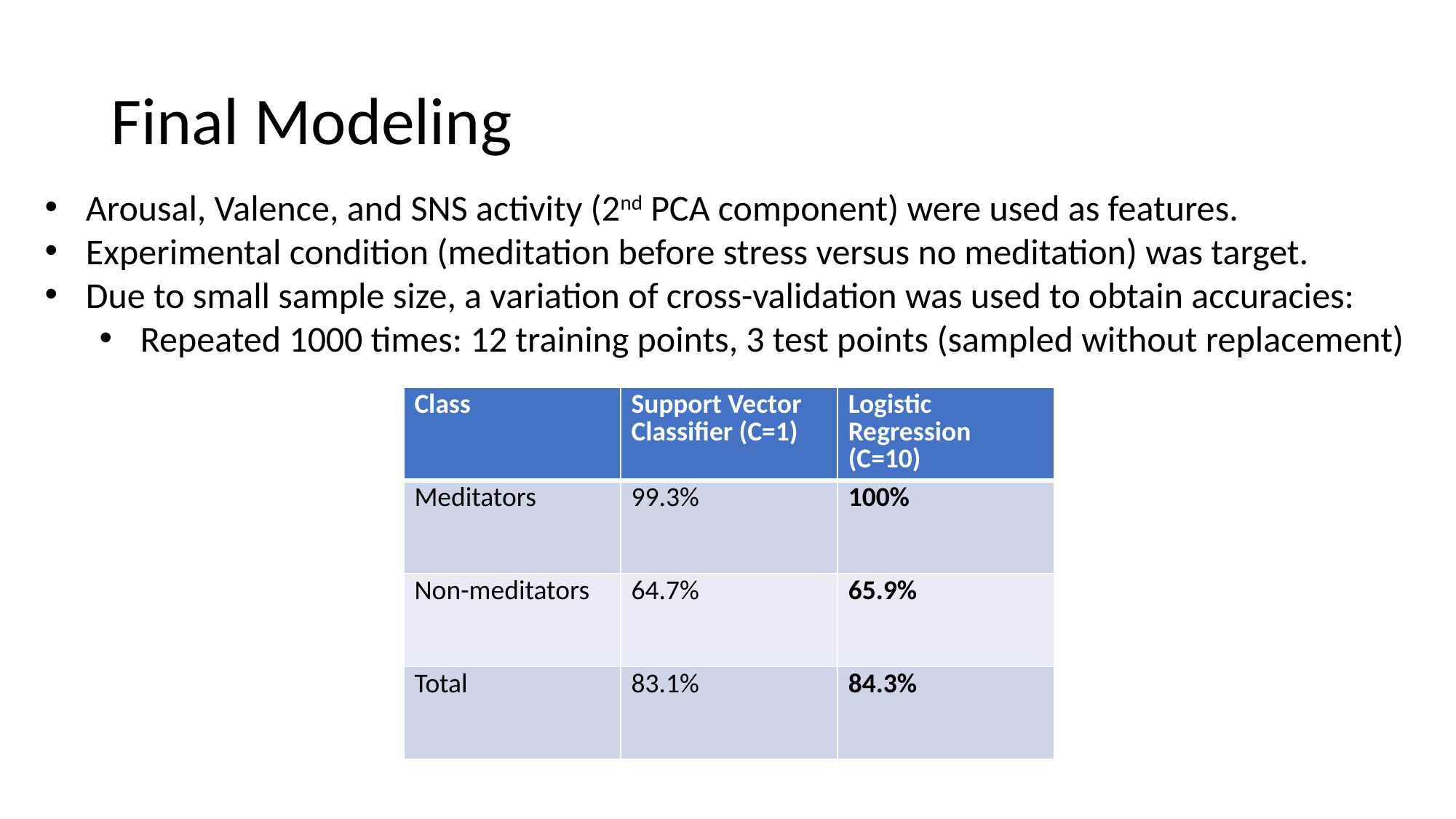

# Final Modeling
Arousal, Valence, and SNS activity (2nd PCA component) were used as features.
Experimental condition (meditation before stress versus no meditation) was target.
Due to small sample size, a variation of cross-validation was used to obtain accuracies:
Repeated 1000 times: 12 training points, 3 test points (sampled without replacement)
| Class | Support Vector Classifier (C=1) | Logistic Regression (C=10) |
| --- | --- | --- |
| Meditators | 99.3% | 100% |
| Non-meditators | 64.7% | 65.9% |
| Total | 83.1% | 84.3% |